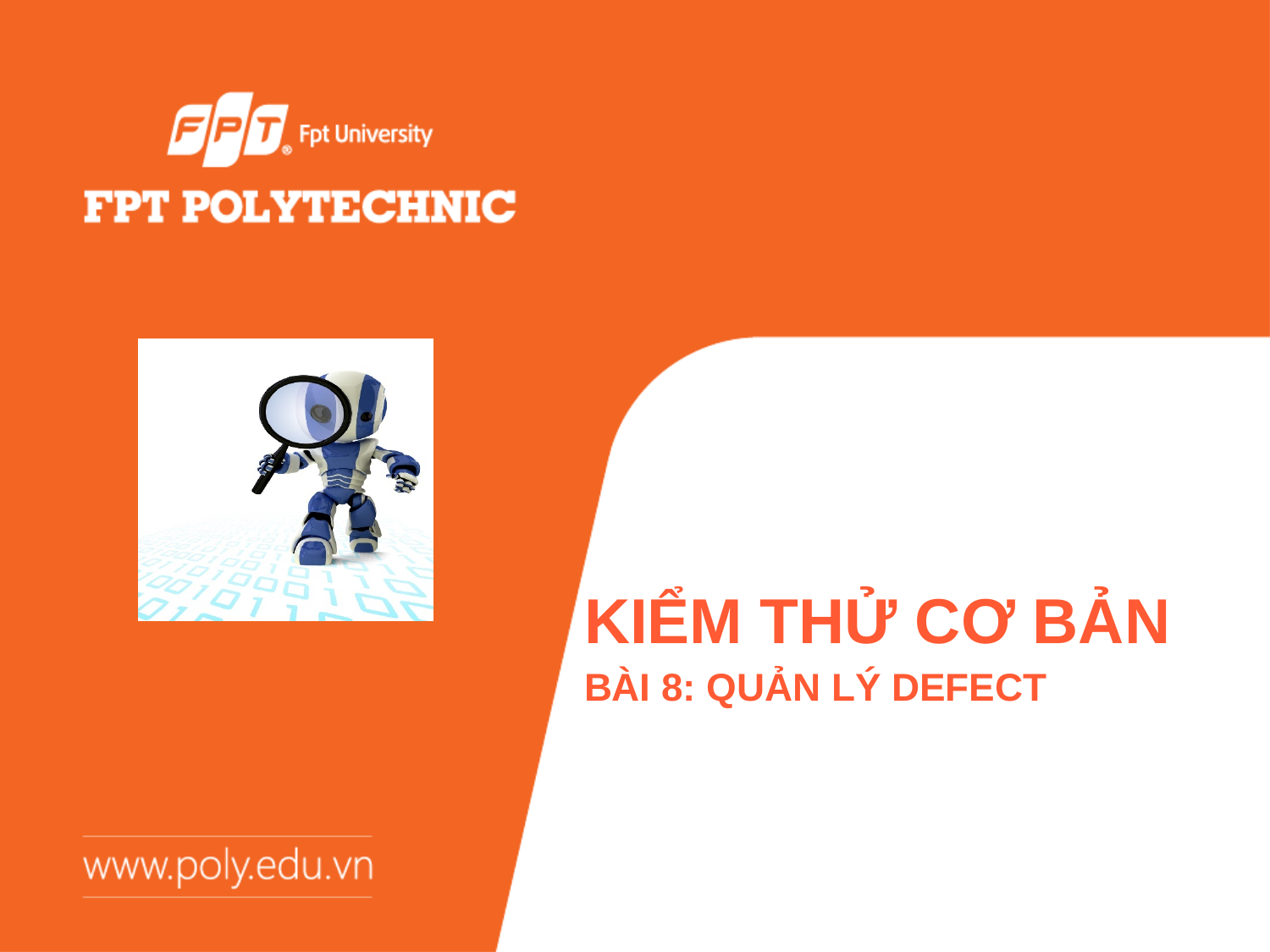

# Kiểm thử cơ bản
Bài 8: Quản lý defect